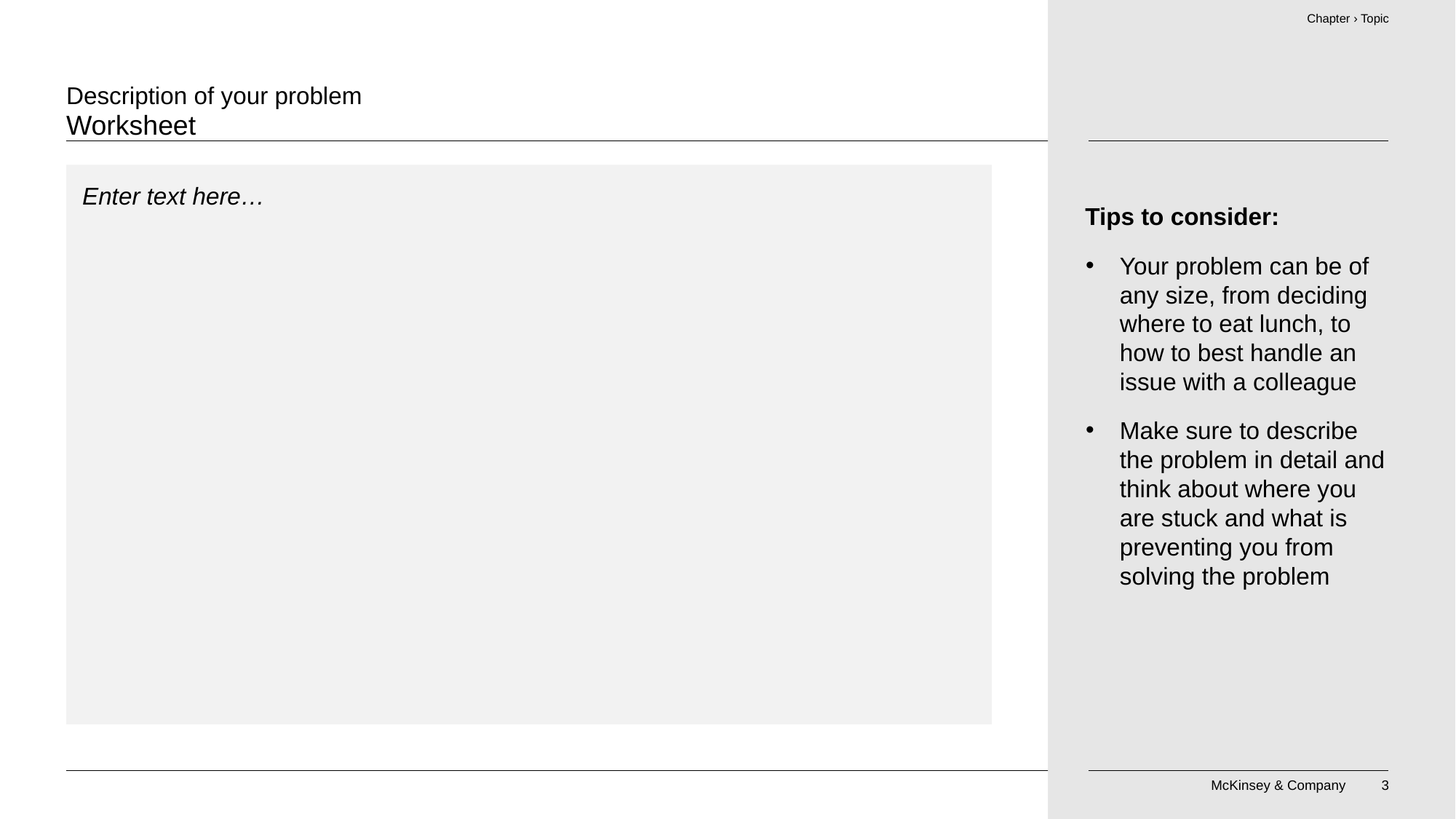

Description of your problem
Worksheet
Enter text here…